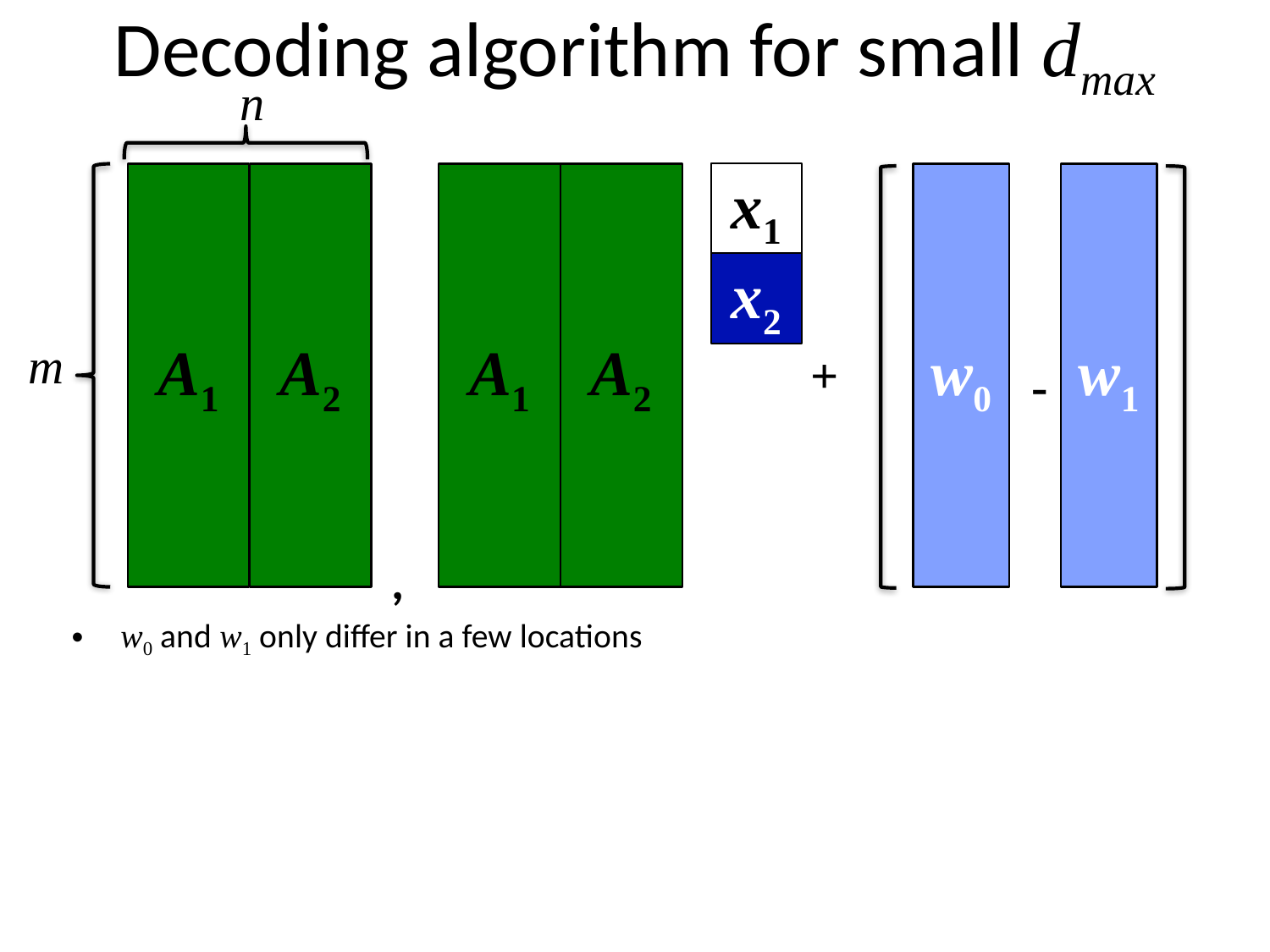

# Decoding algorithm for small dmax

n
A1
A2
A1
A2
x1
w0
w1

-

m
x2
,
+
,
w0 and w1 only differ in a few locations
Select n random samples
(hopefully, they have no errors)
Compute x using Gaussian elimination on these samples
Verify correctness of x using other samples
Repeat until successful